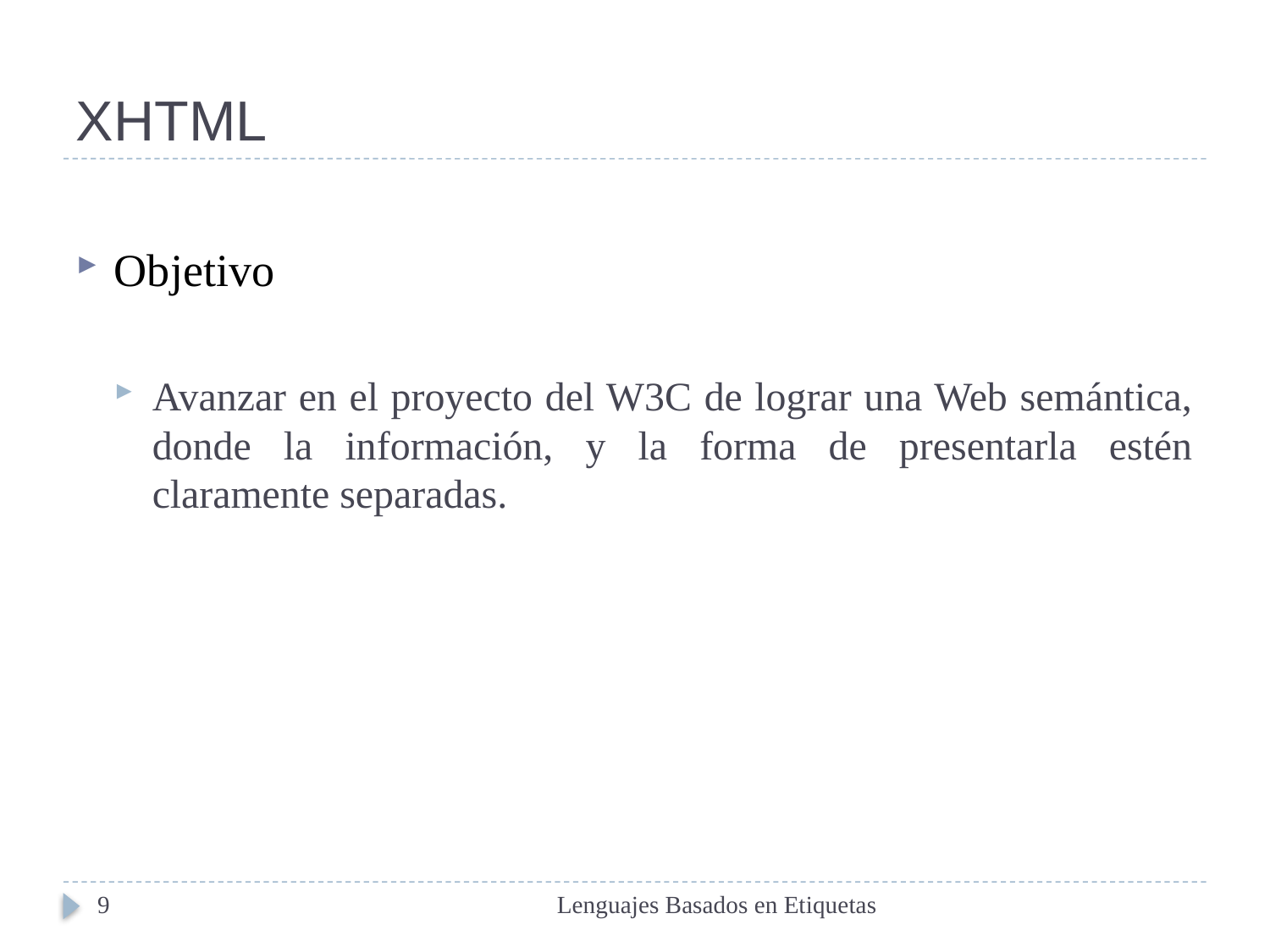

# XHTML

Objetivo

Avanzar en el proyecto del W3C de lograr una Web semántica, donde la información, y la forma de presentarla estén claramente separadas.
9
Lenguajes Basados en Etiquetas